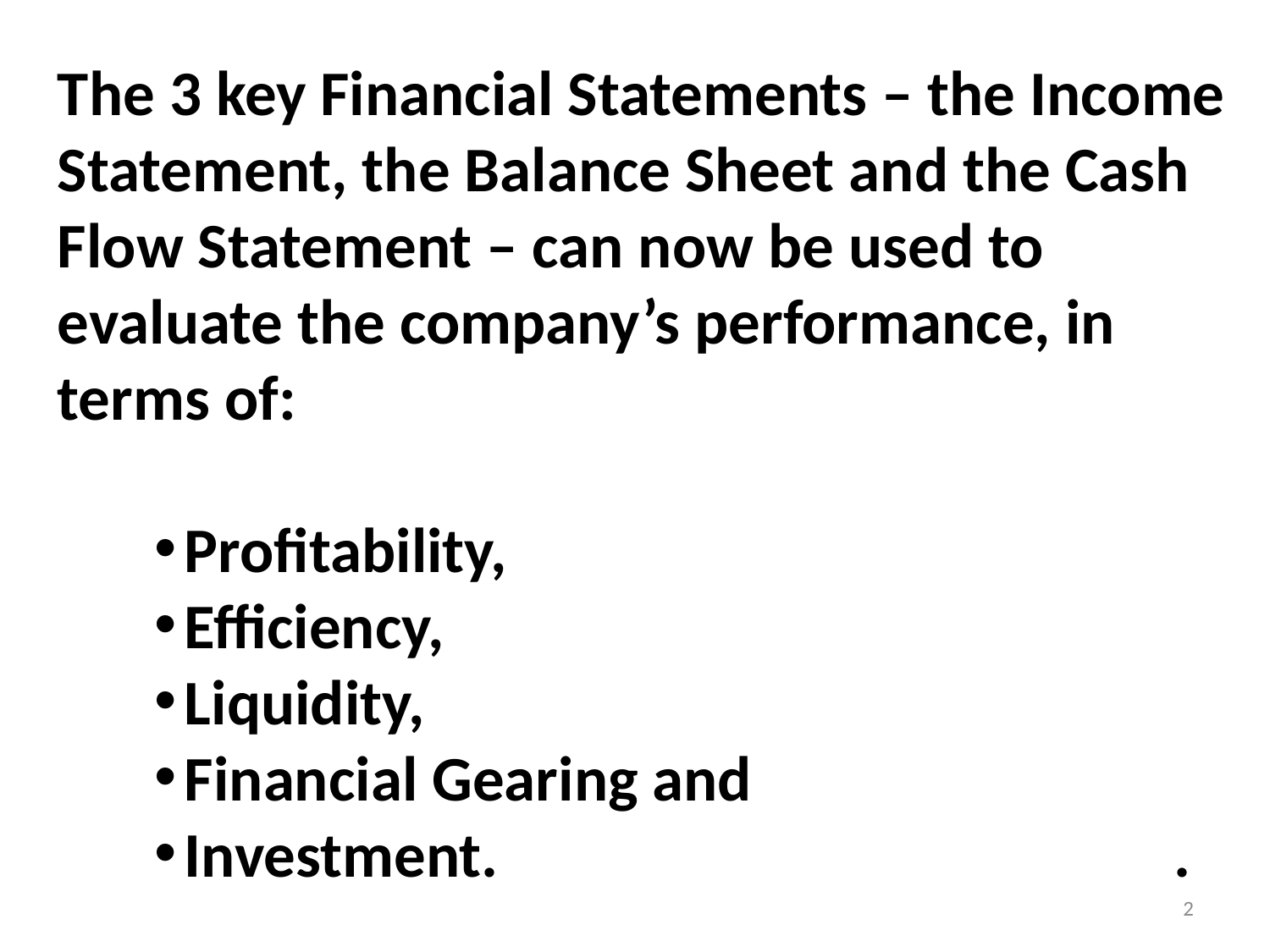

The 3 key Financial Statements – the Income Statement, the Balance Sheet and the Cash Flow Statement – can now be used to evaluate the company’s performance, in terms of:

Profitability,
Efficiency,
Liquidity,
Financial Gearing and
Investment.                                               .
2